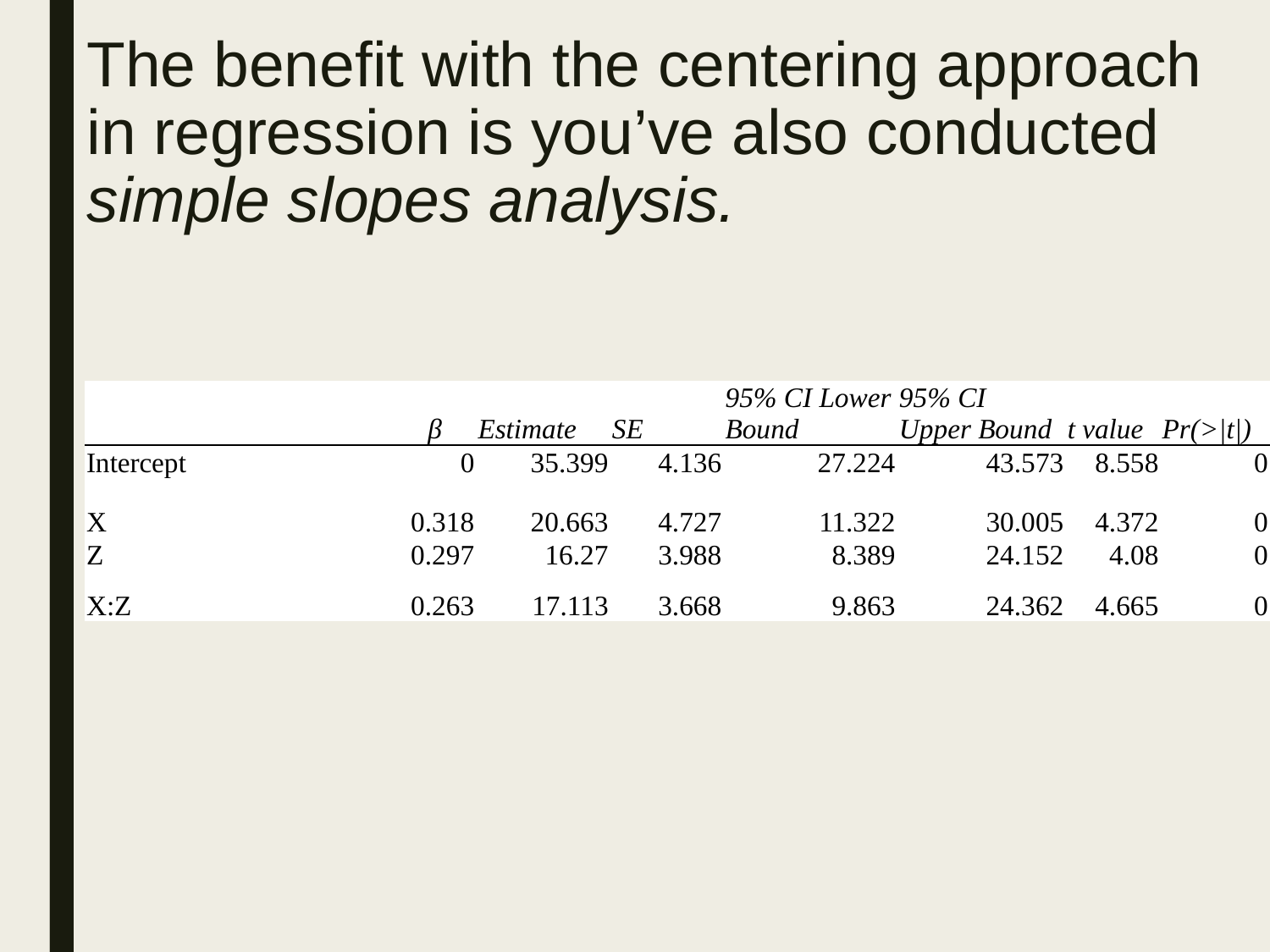

# The benefit with the centering approach in regression is you’ve also conducted simple slopes analysis.
|  | β | Estimate | SE | 95% CI Lower Bound | 95% CI Upper Bound | t value | Pr(>|t|) |
| --- | --- | --- | --- | --- | --- | --- | --- |
| Intercept | 0 | 35.399 | 4.136 | 27.224 | 43.573 | 8.558 | 0 |
| X | 0.318 | 20.663 | 4.727 | 11.322 | 30.005 | 4.372 | 0 |
| Z | 0.297 | 16.27 | 3.988 | 8.389 | 24.152 | 4.08 | 0 |
| X:Z | 0.263 | 17.113 | 3.668 | 9.863 | 24.362 | 4.665 | 0 |